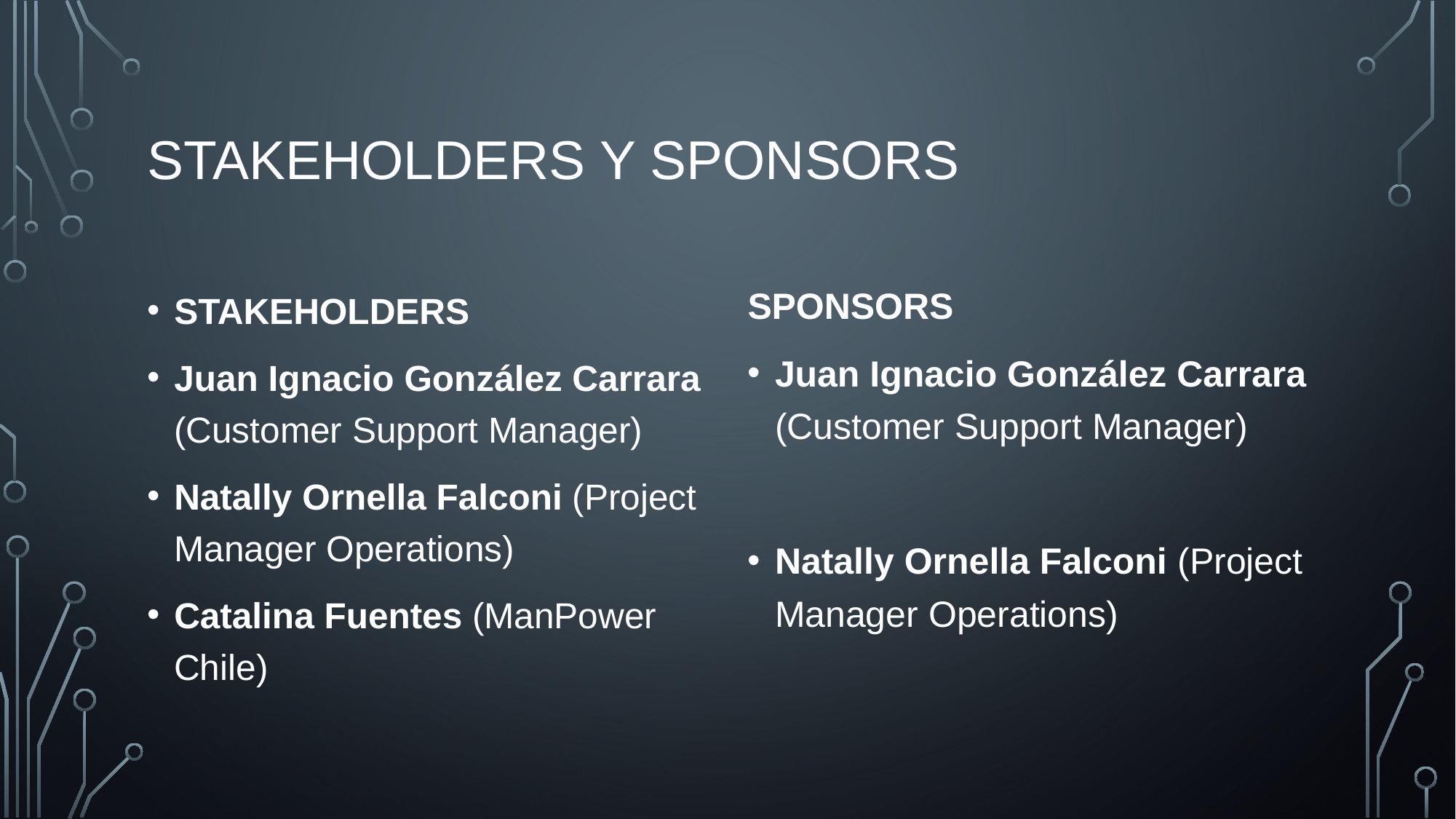

# STAKEHOLDERS Y SPONSORS
SPONSORS
Juan Ignacio González Carrara (Customer Support Manager)

Natally Ornella Falconi (Project Manager Operations)
STAKEHOLDERS
Juan Ignacio González Carrara (Customer Support Manager)
Natally Ornella Falconi (Project Manager Operations)
Catalina Fuentes (ManPower Chile)